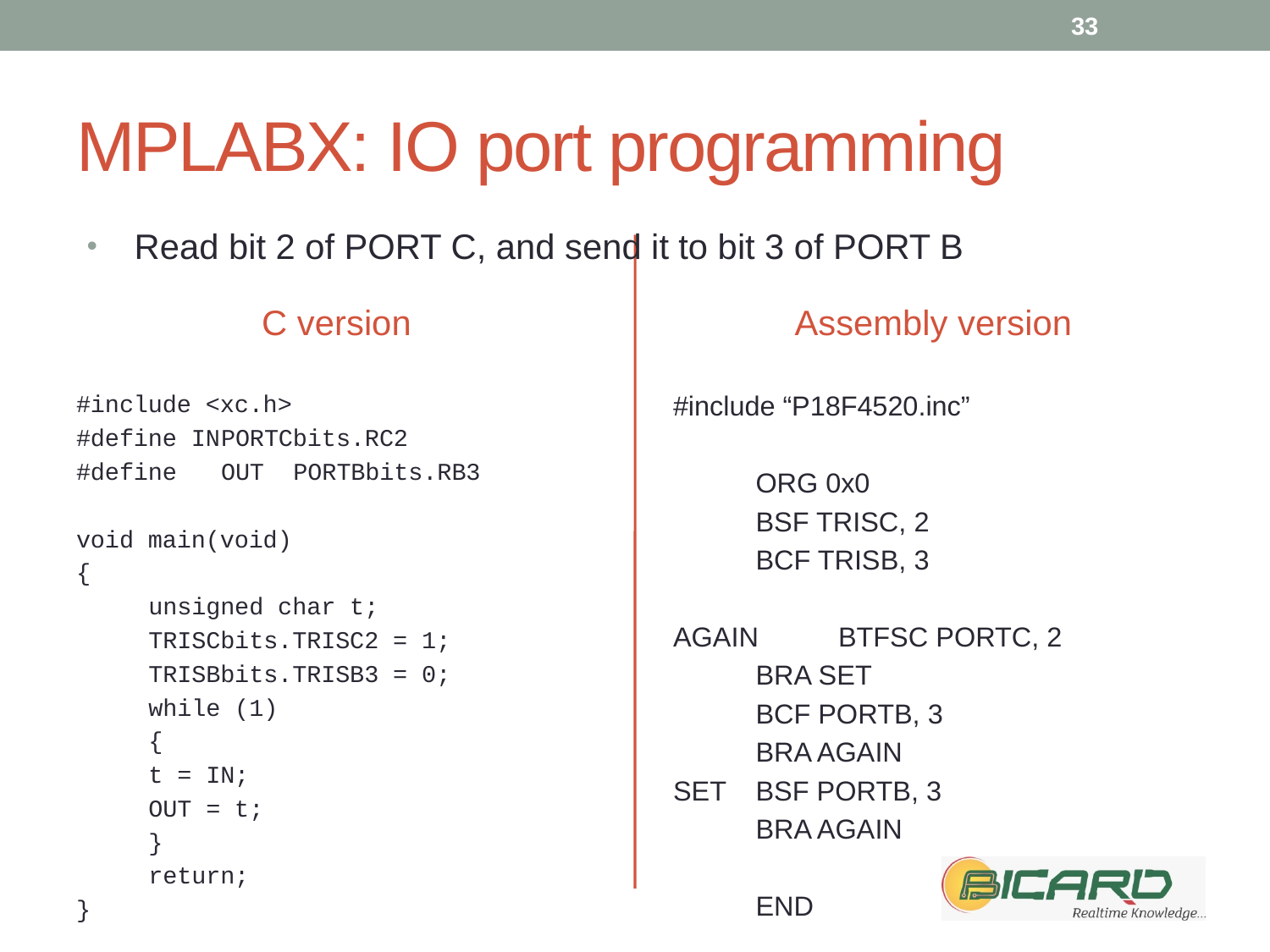

33
# MPLABX: IO port programming
Read bit 2 of PORT C, and send it to bit 3 of PORT B
C version
Assembly version
#include <xc.h>
#define IN	PORTCbits.RC2
#define	OUT	PORTBbits.RB3

void main(void)
{
	unsigned char t;
	TRISCbits.TRISC2 = 1;
	TRISBbits.TRISB3 = 0;
	while (1)
	{
		t = IN;
		OUT = t;
	}
	return;
}

#include “P18F4520.inc”

	ORG 0x0
	BSF TRISC, 2
	BCF TRISB, 3

AGAIN	BTFSC PORTC, 2
	BRA SET
	BCF PORTB, 3
	BRA AGAIN
SET	BSF PORTB, 3
	BRA AGAIN

	END